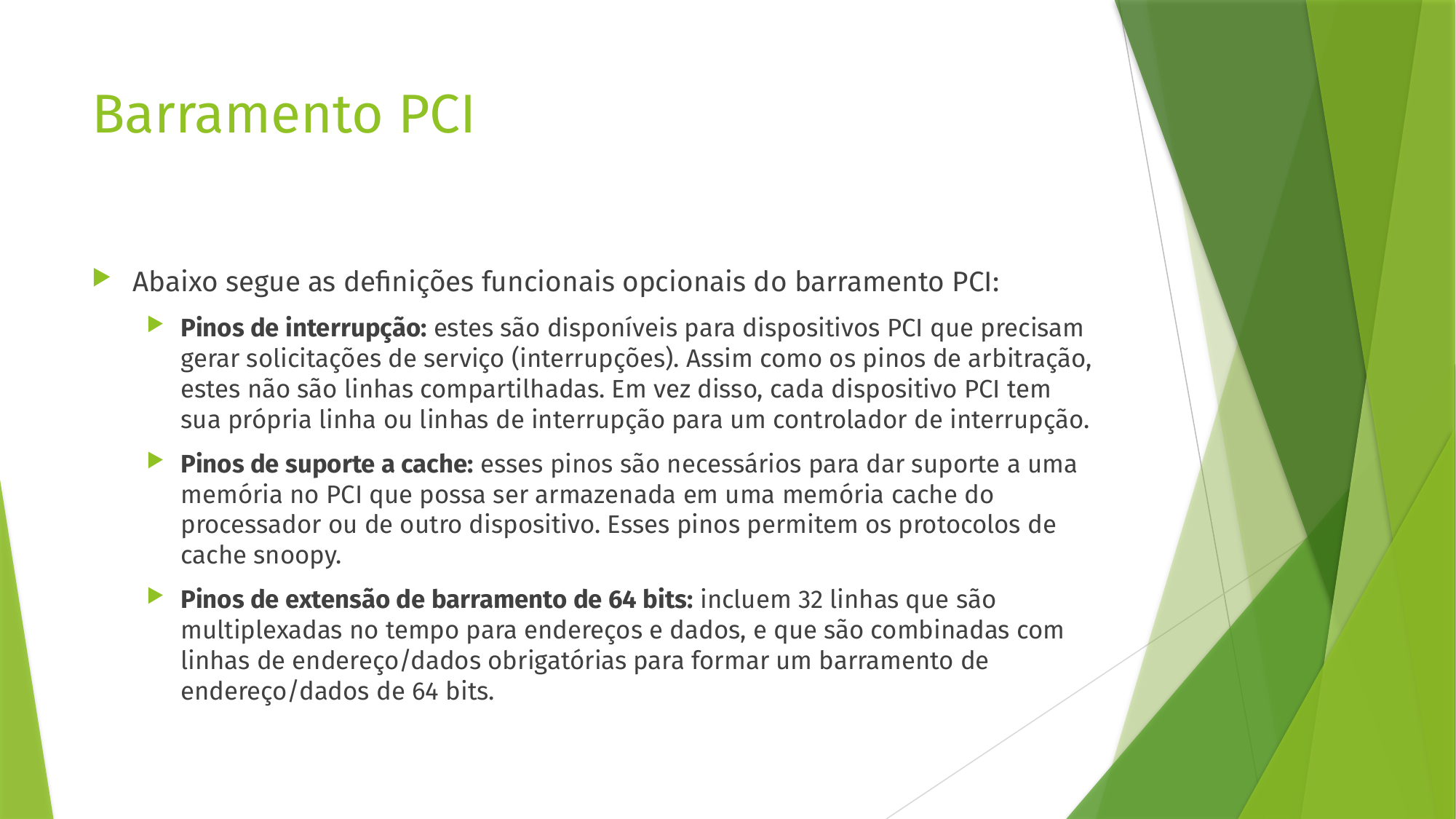

# Barramento PCI
Abaixo segue as definições funcionais opcionais do barramento PCI:
Pinos de interrupção: estes são disponíveis para dispositivos PCI que precisam gerar solicitações de serviço (interrupções). Assim como os pinos de arbitração, estes não são linhas compartilhadas. Em vez disso, cada dispositivo PCI tem sua própria linha ou linhas de interrupção para um controlador de interrupção.
Pinos de suporte a cache: esses pinos são necessários para dar suporte a uma memória no PCI que possa ser armazenada em uma memória cache do processador ou de outro dispositivo. Esses pinos permitem os protocolos de cache snoopy.
Pinos de extensão de barramento de 64 bits: incluem 32 linhas que são multiplexadas no tempo para endereços e dados, e que são combinadas com linhas de endereço/dados obrigatórias para formar um barramento de endereço/dados de 64 bits.